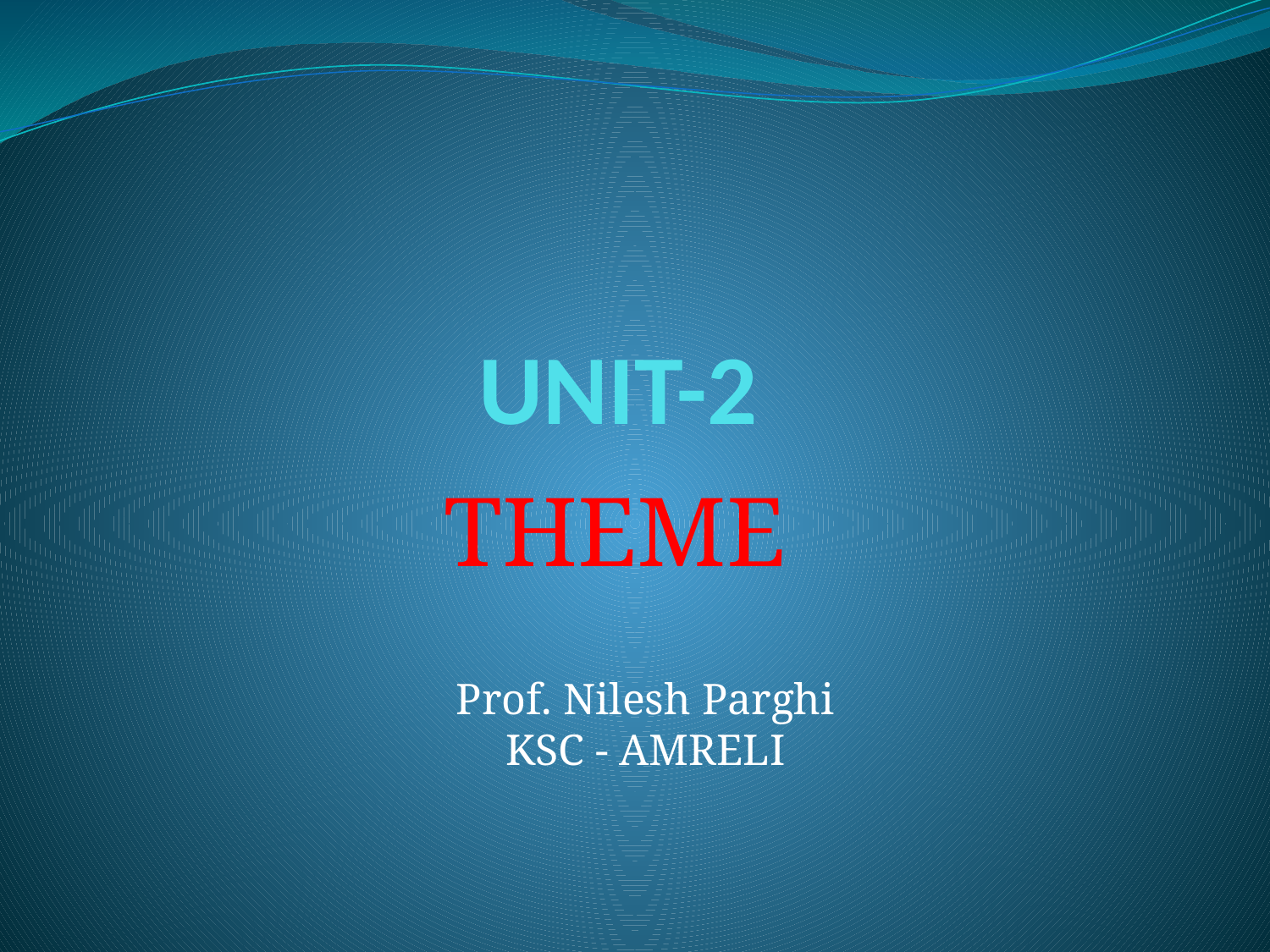

# UNIT-2
THEME
Prof. Nilesh Parghi
KSC - AMRELI